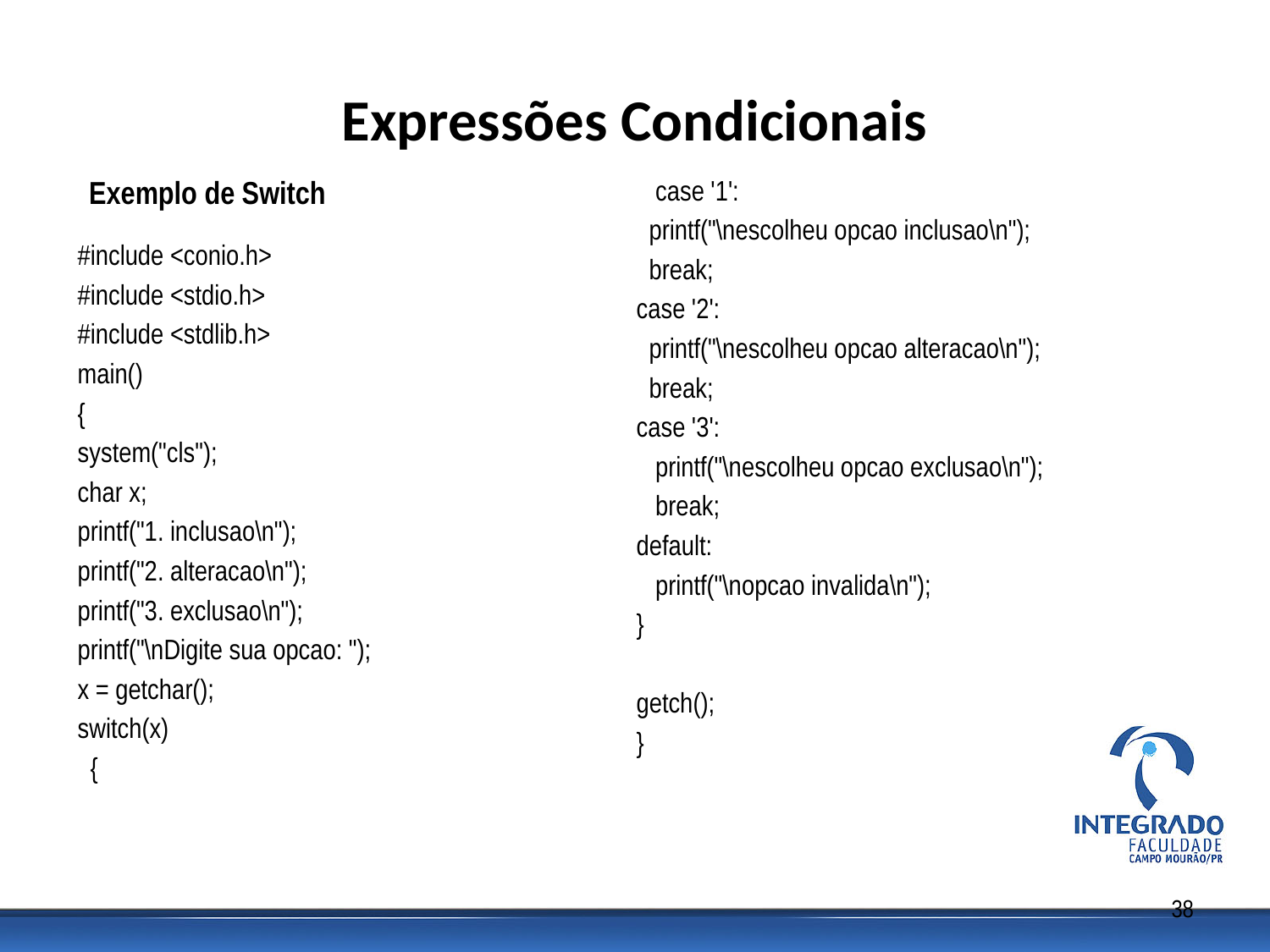

# Expressões Condicionais
Exemplo de Switch
#include <conio.h>
#include <stdio.h>
#include <stdlib.h>
main()
{
system("cls");
char x;
printf("1. inclusao\n");
printf("2. alteracao\n");
printf("3. exclusao\n");
printf("\nDigite sua opcao: ");
x = getchar();
switch(x)
  {
   case '1':
  printf("\nescolheu opcao inclusao\n");
  break;
case '2':
  printf("\nescolheu opcao alteracao\n");
  break;
case '3':
   printf("\nescolheu opcao exclusao\n");
   break;
default:
   printf("\nopcao invalida\n");
}

getch();
}

38